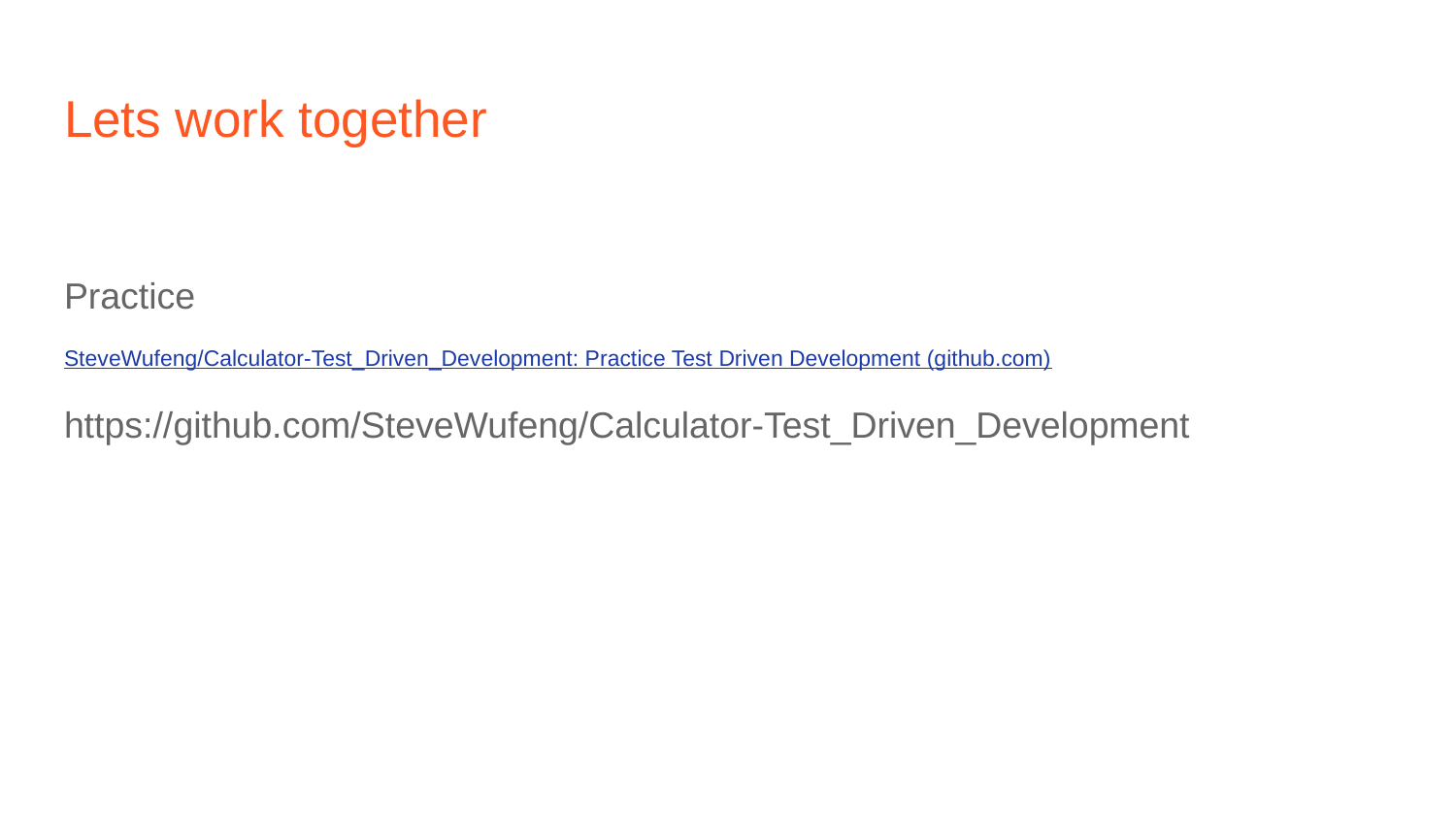

# Lets work together

Practice
SteveWufeng/Calculator-Test_Driven_Development: Practice Test Driven Development (github.com)
https://github.com/SteveWufeng/Calculator-Test_Driven_Development